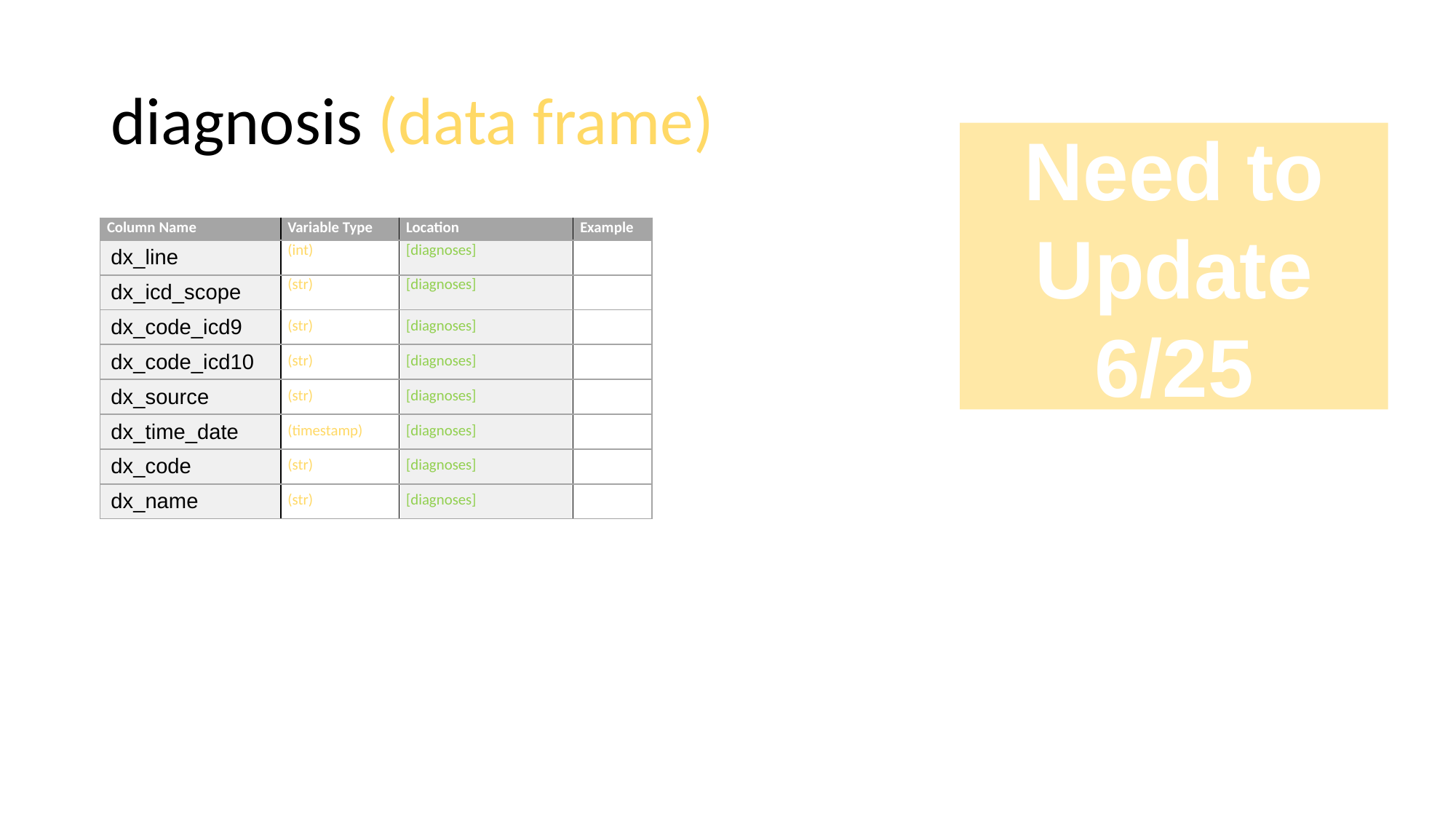

# diagnosis (data frame)
Need to Update
6/25
| Column Name | Variable Type | Location | Example |
| --- | --- | --- | --- |
| dx\_line | (int) | [diagnoses] |  |
| dx\_icd\_scope | (str) | [diagnoses] |  |
| dx\_code\_icd9 | (str) | [diagnoses] |  |
| dx\_code\_icd10 | (str) | [diagnoses] |  |
| dx\_source | (str) | [diagnoses] |  |
| dx\_time\_date | (timestamp) | [diagnoses] |  |
| dx\_code | (str) | [diagnoses] |  |
| dx\_name | (str) | [diagnoses] |  |